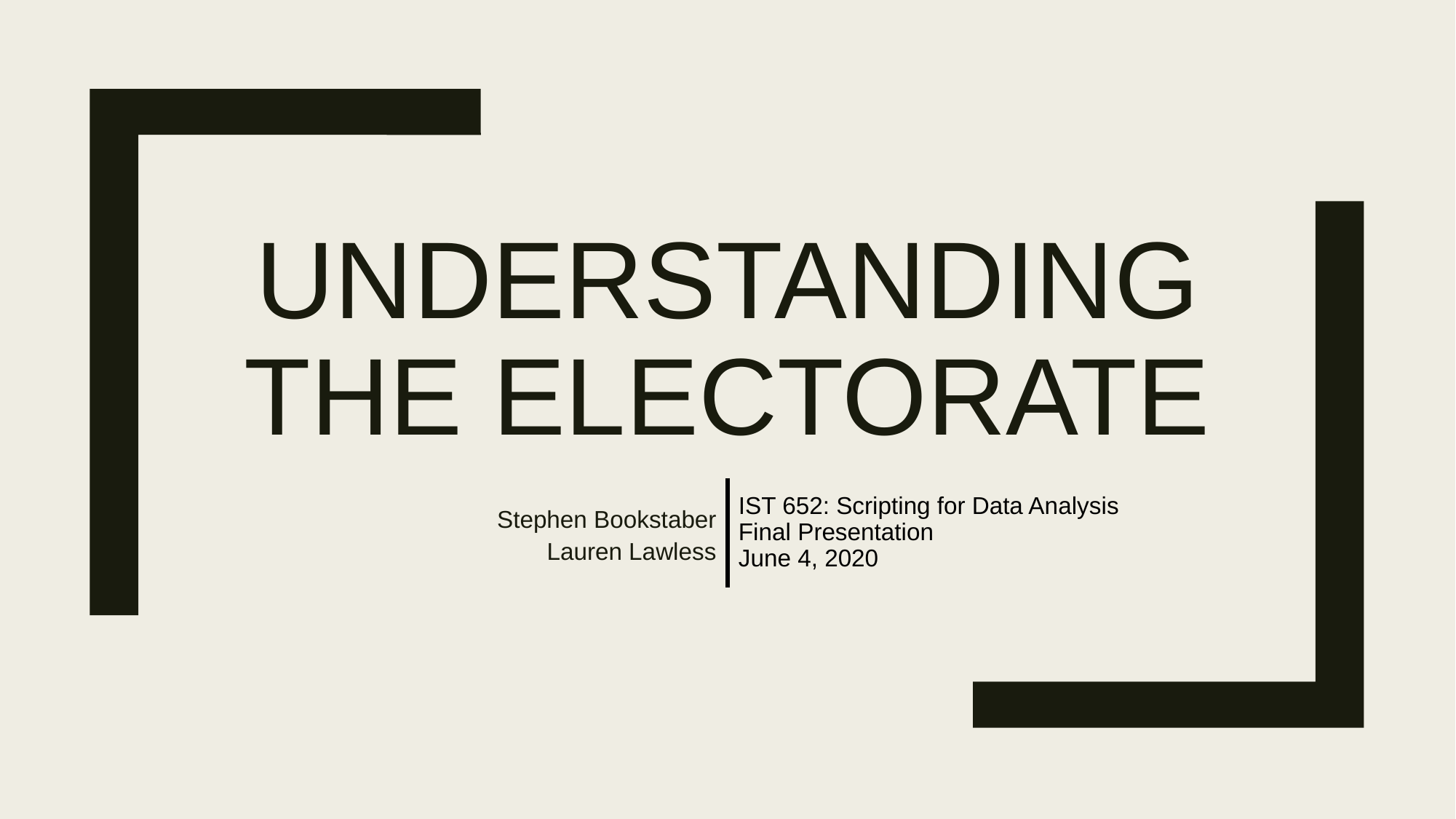

# Understanding the Electorate
Stephen Bookstaber
Lauren Lawless
IST 652: Scripting for Data Analysis
Final Presentation
June 4, 2020